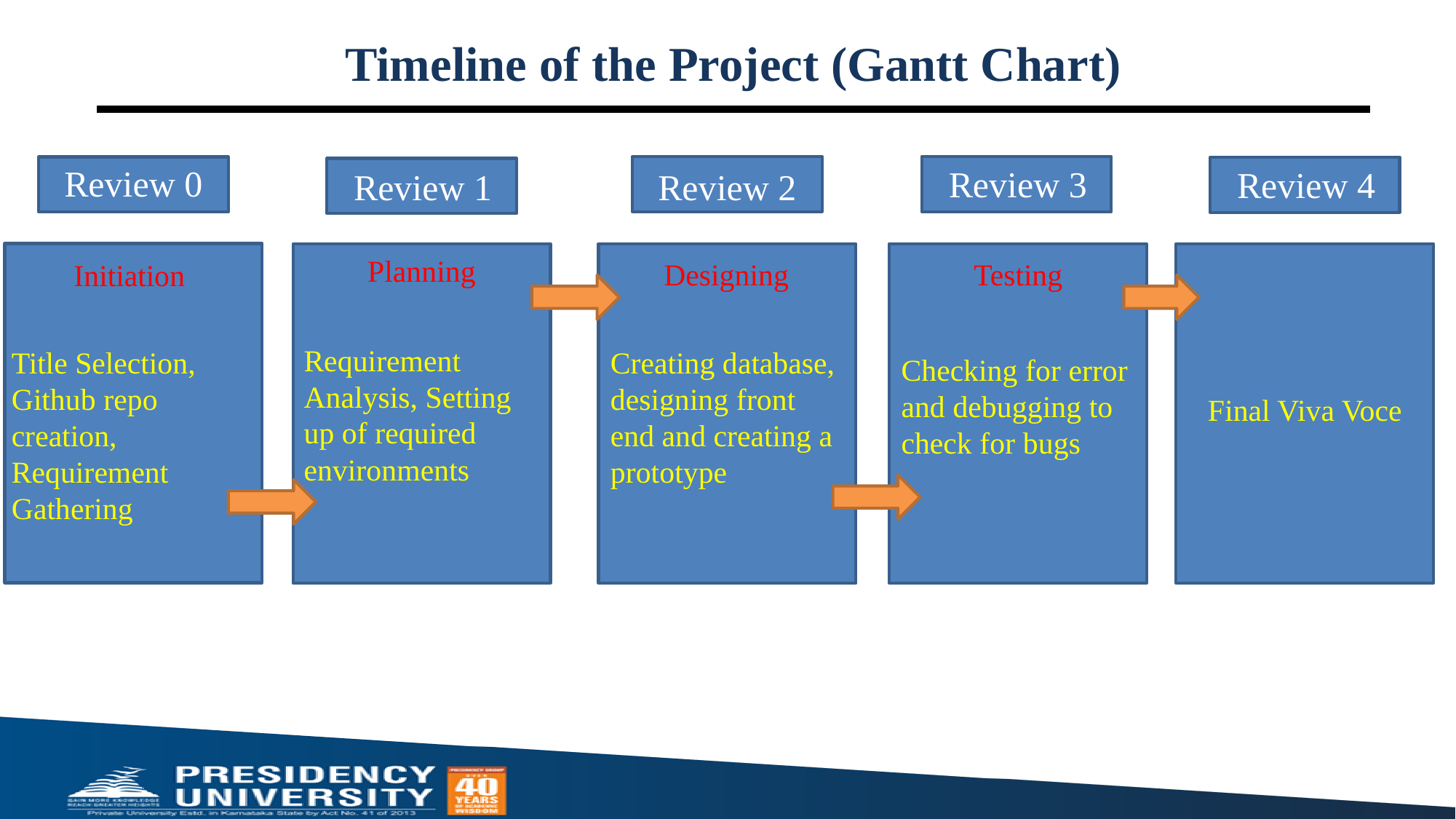

# Timeline of the Project (Gantt Chart)
Review 0

Review 3

Review 4

Review 2

Review 1

Review
Planning
Designing
Testing
Initiation

Requirement Analysis, Setting up of required environments
Creating database, designing front end and creating a prototype
Title Selection, Github repo creation,
Requirement Gathering
Checking for error and debugging to check for bugs
Final Viva Voce